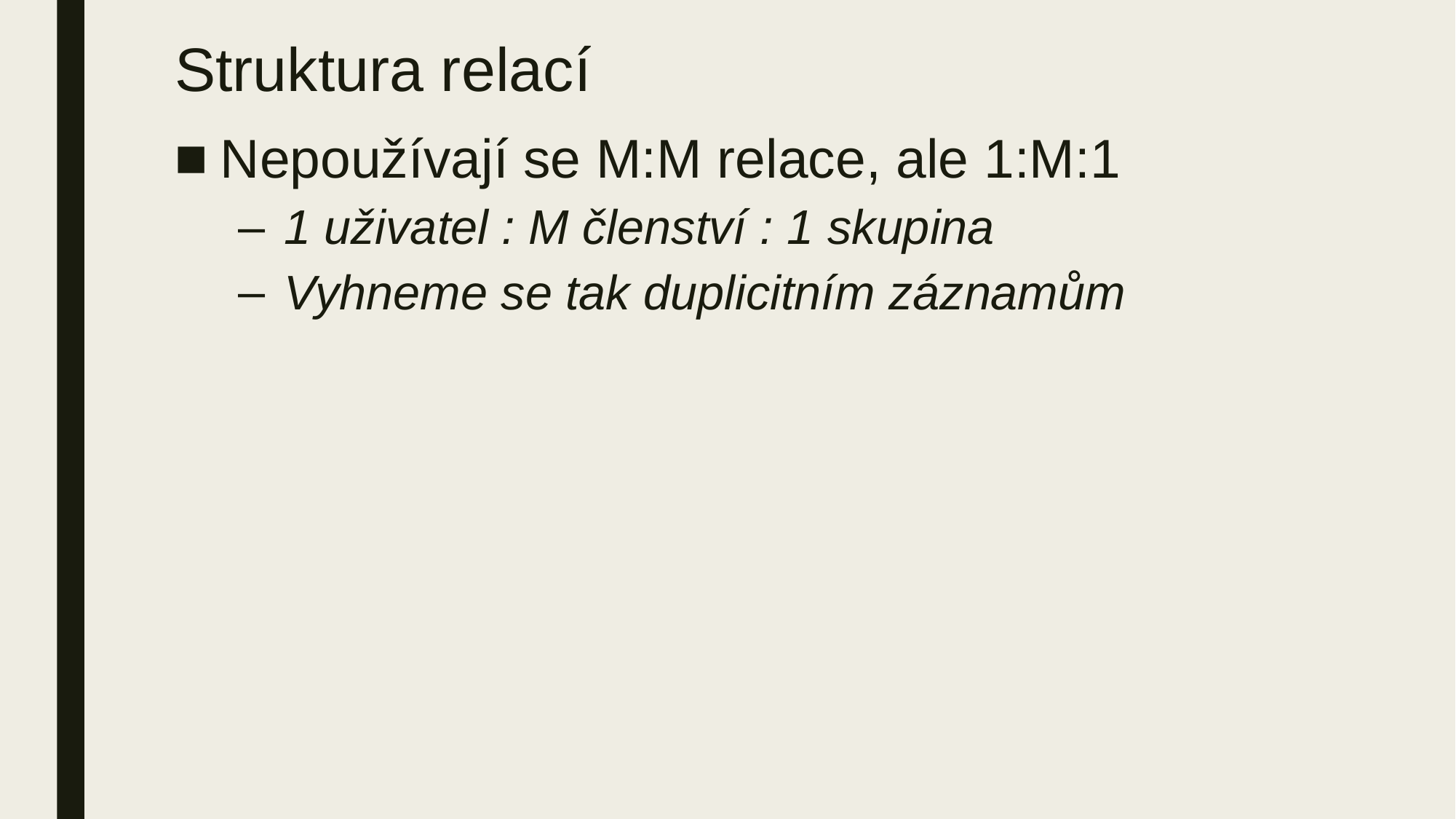

# Struktura relací
Nepoužívají se M:M relace, ale 1:M:1
1 uživatel : M členství : 1 skupina
Vyhneme se tak duplicitním záznamům